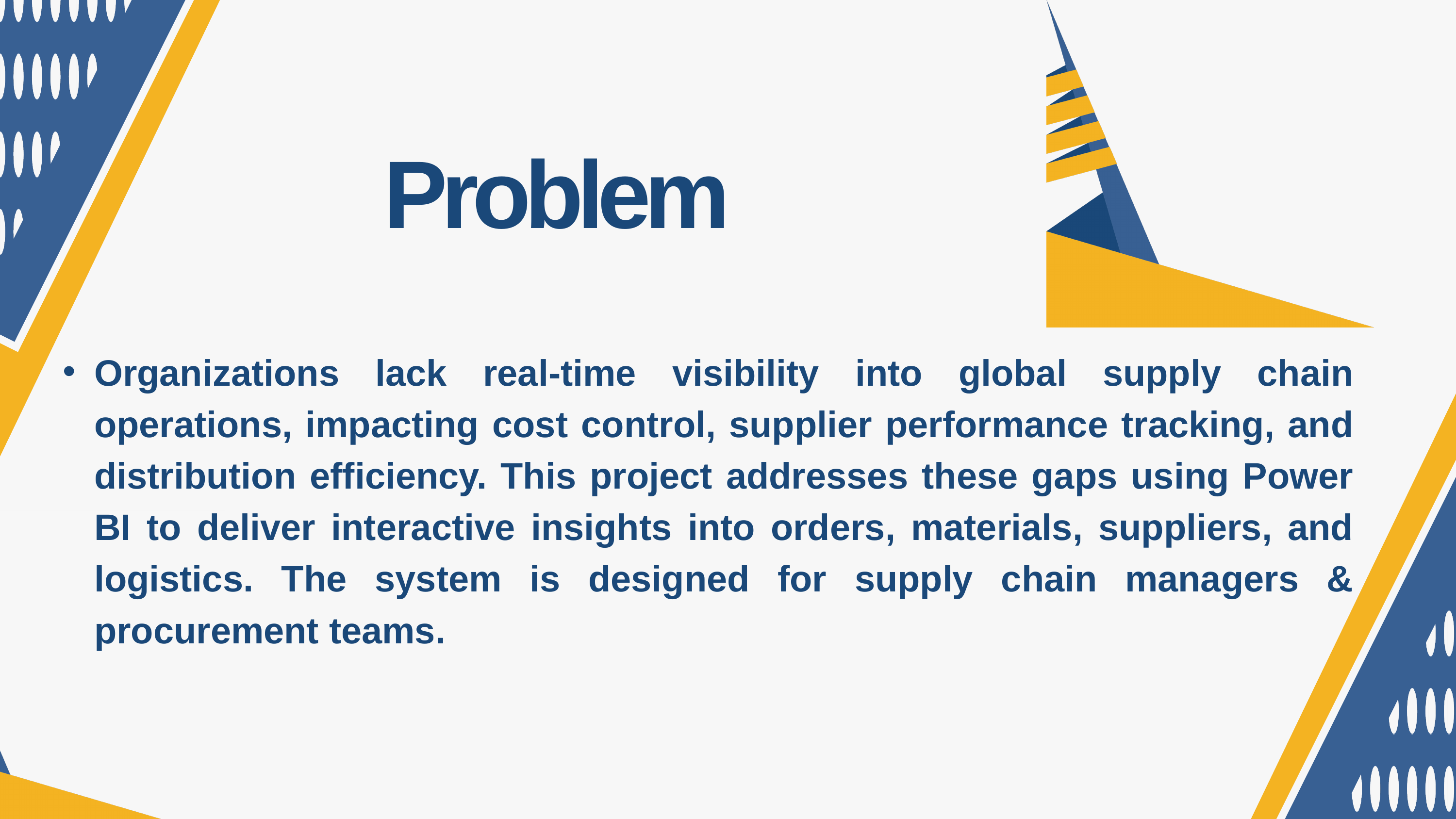

Problem

Organizations lack real-time visibility into global supply chain operations, impacting cost control, supplier performance tracking, and distribution efficiency. This project addresses these gaps using Power BI to deliver interactive insights into orders, materials, suppliers, and logistics. The system is designed for supply chain managers & procurement teams.